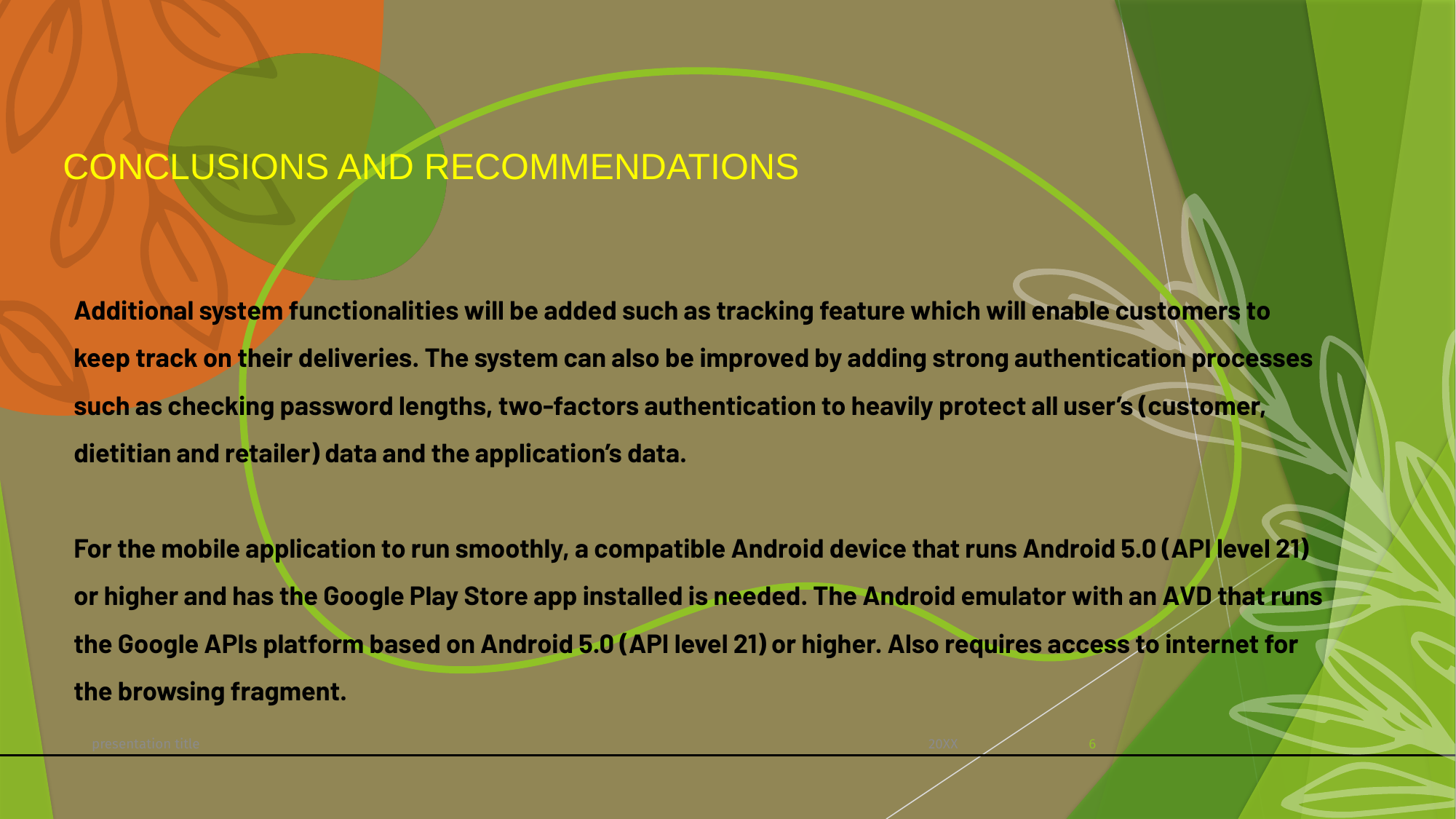

# CONCLUSIONS AND recommendations

Additional system functionalities will be added such as tracking feature which will enable customers to keep track on their deliveries. The system can also be improved by adding strong authentication processes such as checking password lengths, two-factors authentication to heavily protect all user’s (customer, dietitian and retailer) data and the application’s data.

For the mobile application to run smoothly, a compatible Android device that runs Android 5.0 (API level 21) or higher and has the Google Play Store app installed is needed. The Android emulator with an AVD that runs the Google APIs platform based on Android 5.0 (API level 21) or higher. Also requires access to internet for the browsing fragment.
presentation title
20XX
6